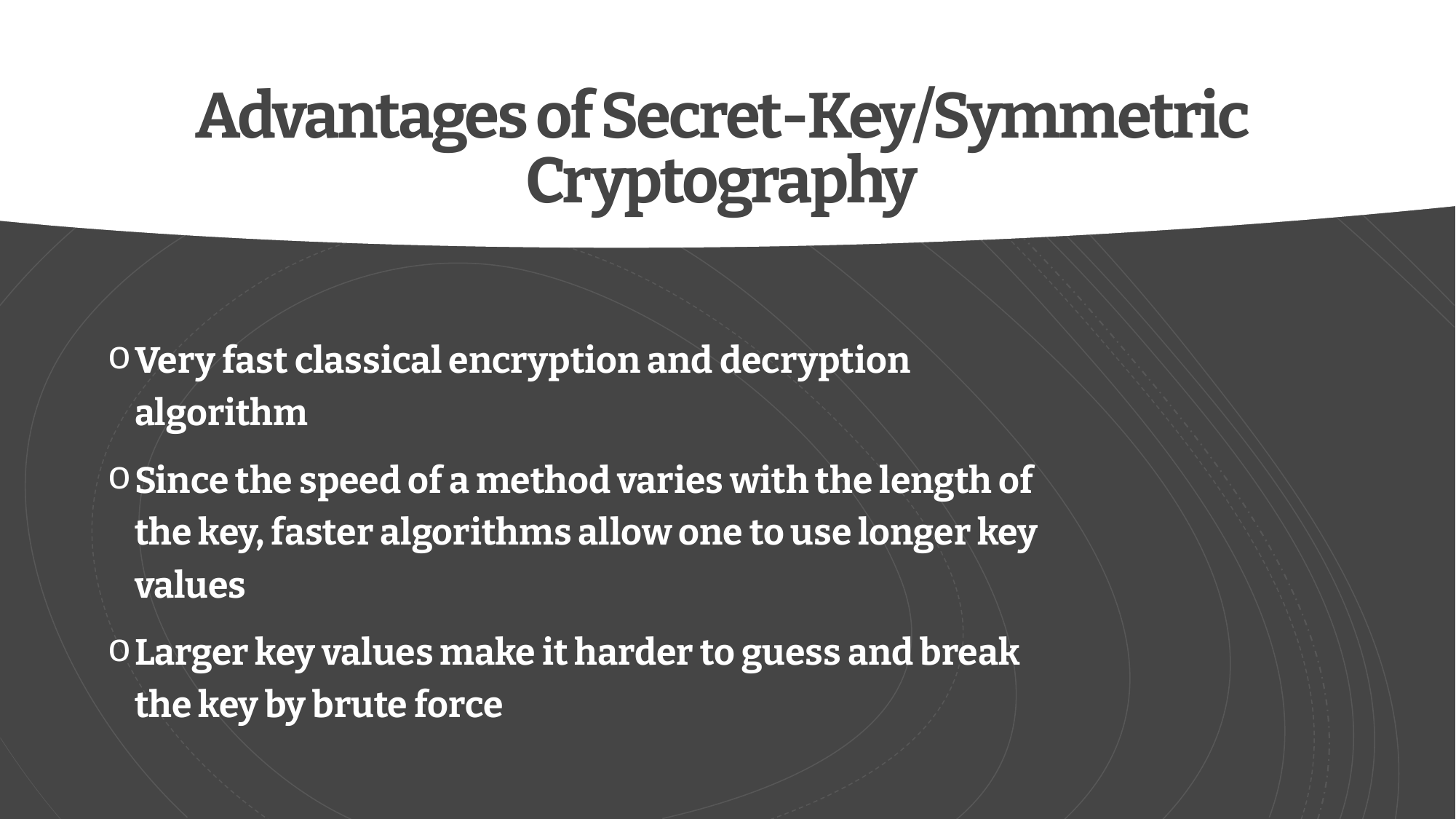

# Advantages of Secret-Key/Symmetric Cryptography
Very fast classical encryption and decryption algorithm
Since the speed of a method varies with the length of the key, faster algorithms allow one to use longer key values
Larger key values make it harder to guess and break the key by brute force